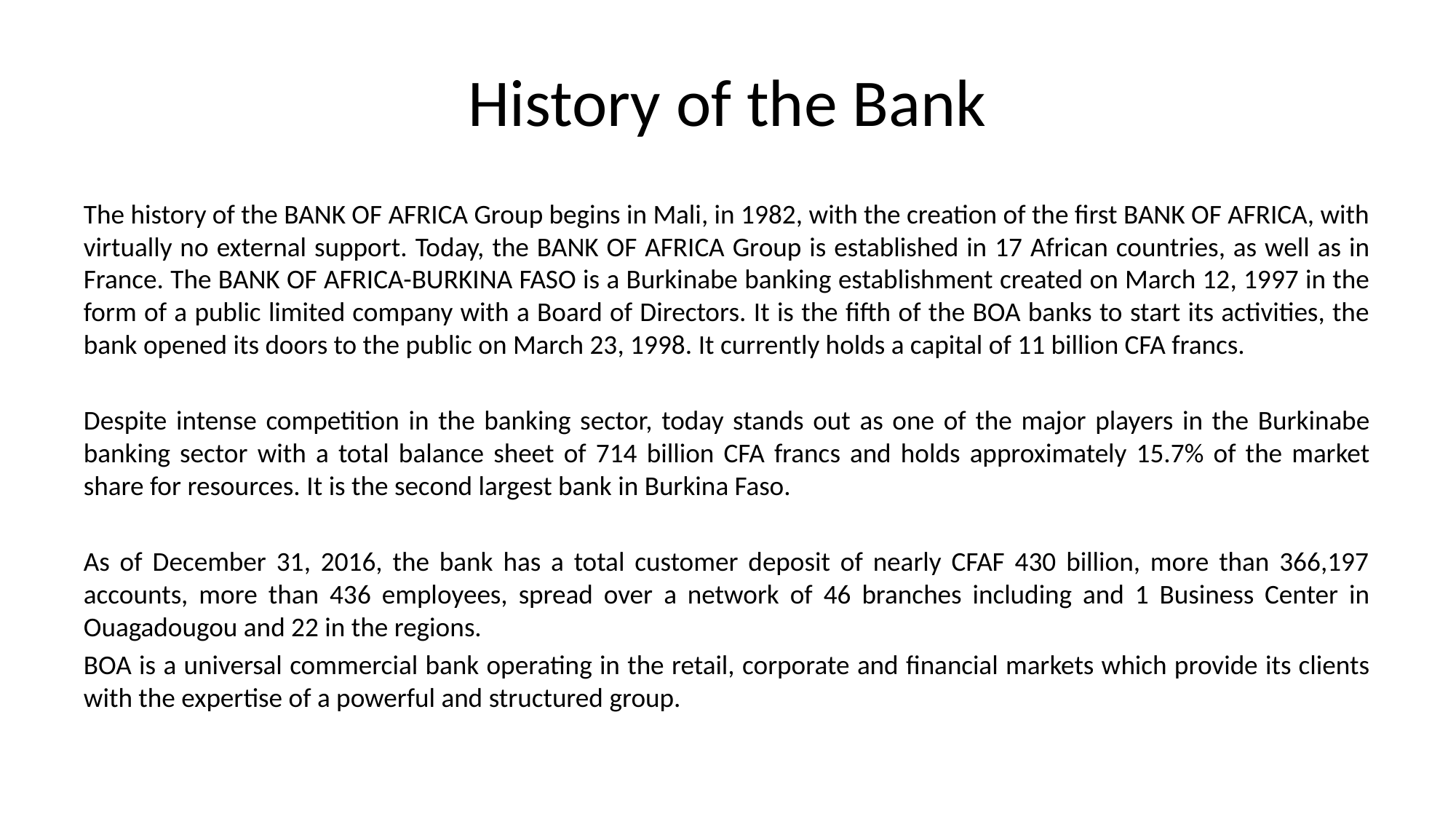

# History of the Bank
The history of the BANK OF AFRICA Group begins in Mali, in 1982, with the creation of the first BANK OF AFRICA, with virtually no external support. Today, the BANK OF AFRICA Group is established in 17 African countries, as well as in France. The BANK OF AFRICA-BURKINA FASO is a Burkinabe banking establishment created on March 12, 1997 in the form of a public limited company with a Board of Directors. It is the fifth of the BOA banks to start its activities, the bank opened its doors to the public on March 23, 1998. It currently holds a capital of 11 billion CFA francs.

Despite intense competition in the banking sector, today stands out as one of the major players in the Burkinabe banking sector with a total balance sheet of 714 billion CFA francs and holds approximately 15.7% of the market share for resources. It is the second largest bank in Burkina Faso.

As of December 31, 2016, the bank has a total customer deposit of nearly CFAF 430 billion, more than 366,197 accounts, more than 436 employees, spread over a network of 46 branches including and 1 Business Center in Ouagadougou and 22 in the regions.
BOA is a universal commercial bank operating in the retail, corporate and financial markets which provide its clients with the expertise of a powerful and structured group.